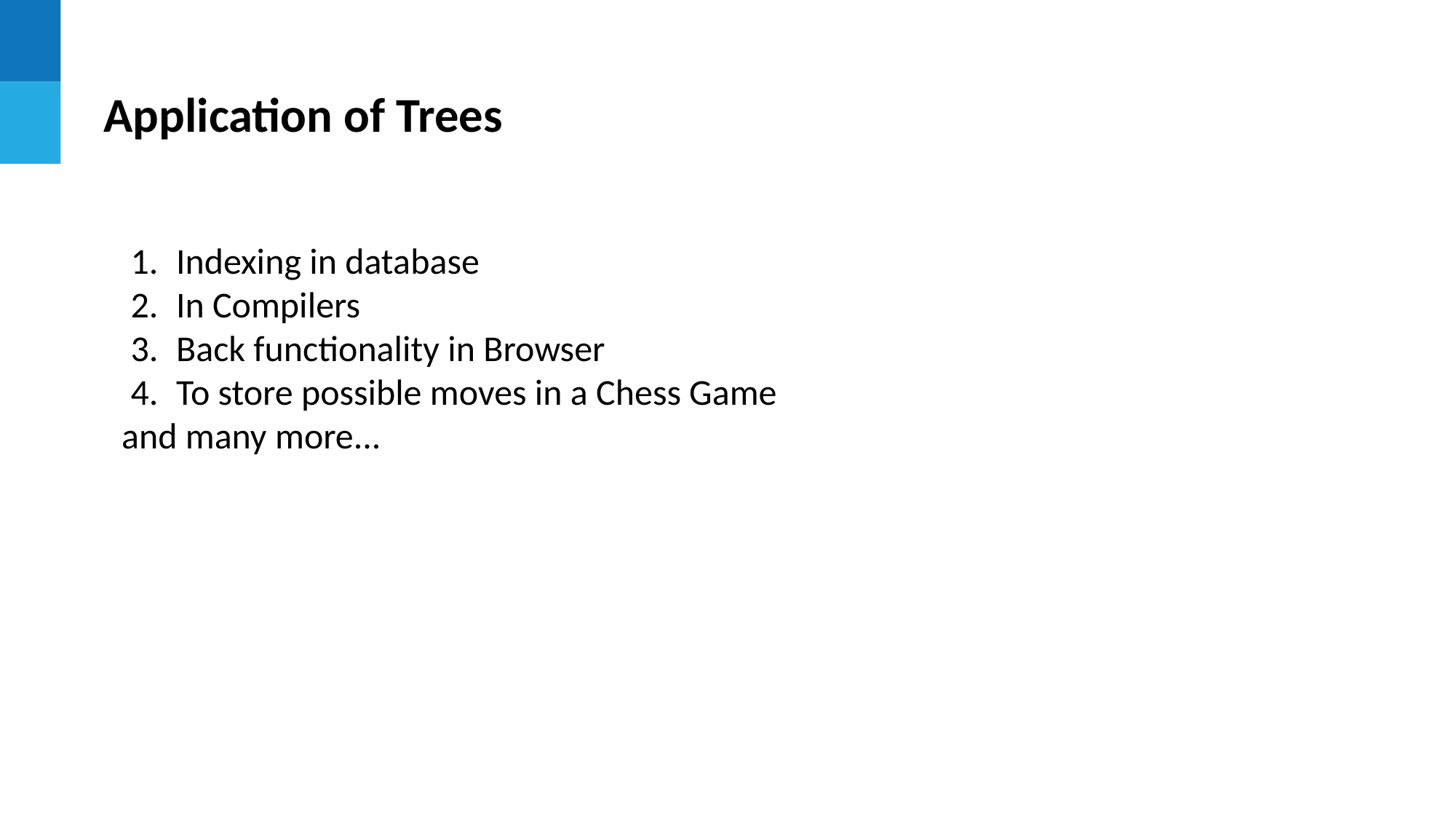

Application of Trees
Indexing in database
In Compilers
Back functionality in Browser
To store possible moves in a Chess Game
and many more...